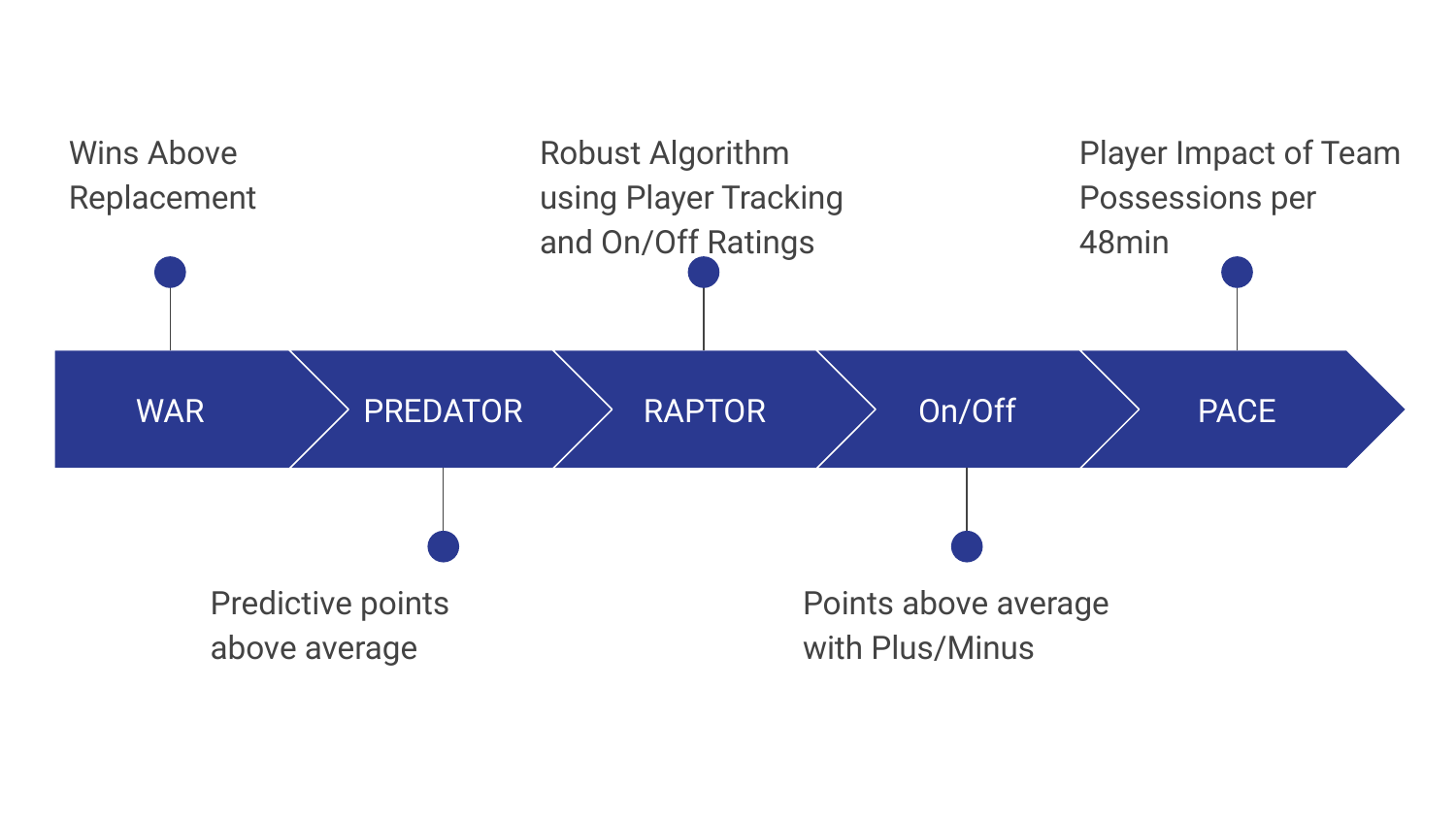

Wins Above Replacement
Robust Algorithm using Player Tracking and On/Off Ratings
Player Impact of Team Possessions per 48min

WAR
PREDATOR
RAPTOR
On/Off
PACE

Predictive points above average
Points above average with Plus/Minus